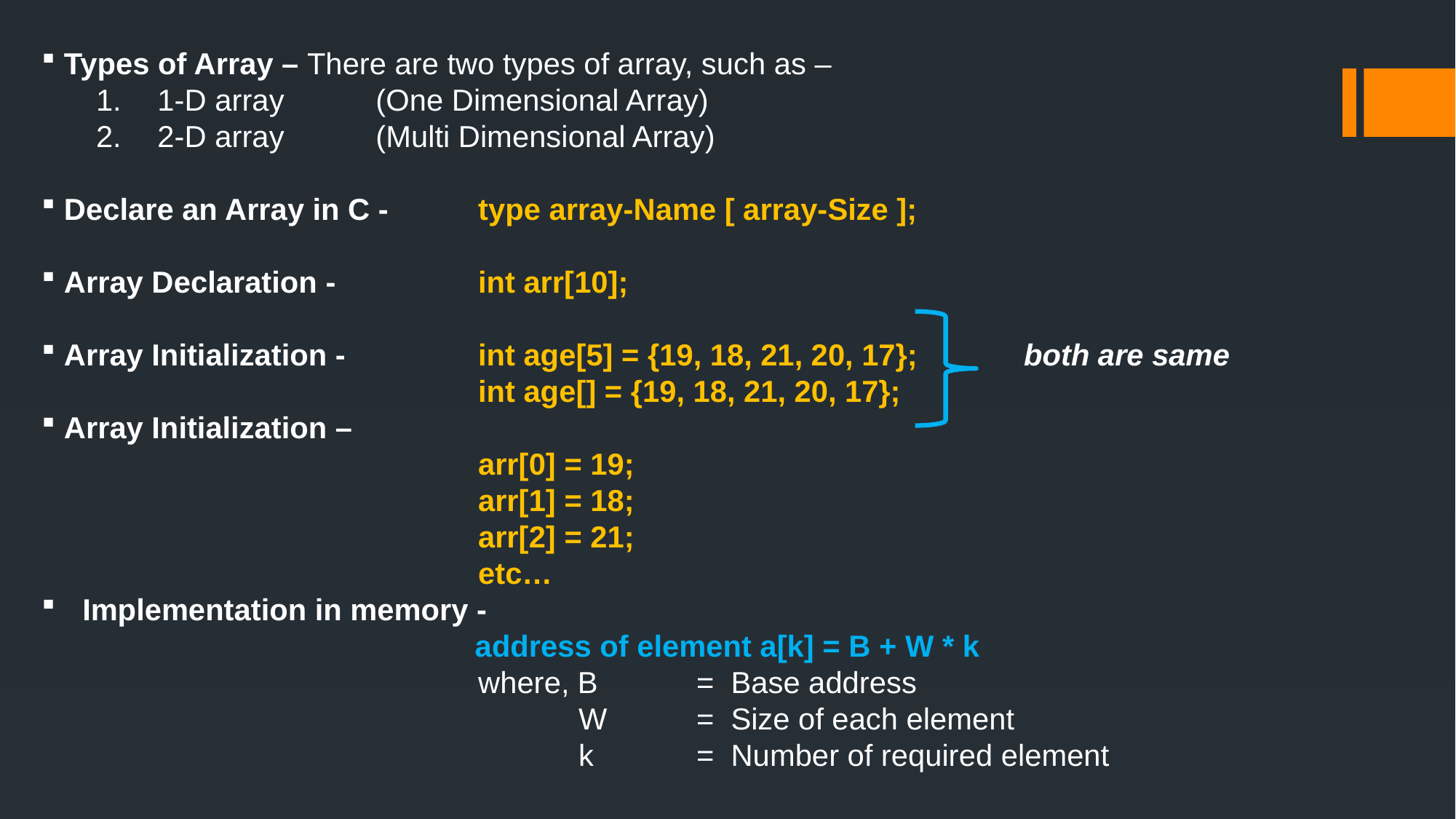

Types of Array – There are two types of array, such as –
1-D array	(One Dimensional Array)
2-D array	(Multi Dimensional Array)

 Declare an Array in C -	type array-Name [ array-Size ];

 Array Declaration -		int arr[10];

 Array Initialization -		int age[5] = {19, 18, 21, 20, 17};      	both are same
				int age[] = {19, 18, 21, 20, 17};
 Array Initialization –
				arr[0] = 19;
				arr[1] = 18;
				arr[2] = 21;
				etc…
Implementation in memory -
address of element a[k] = B + W * k
				where, B 	=  Base address
				            W	=  Size of each element
				            k       	=  Number of required element